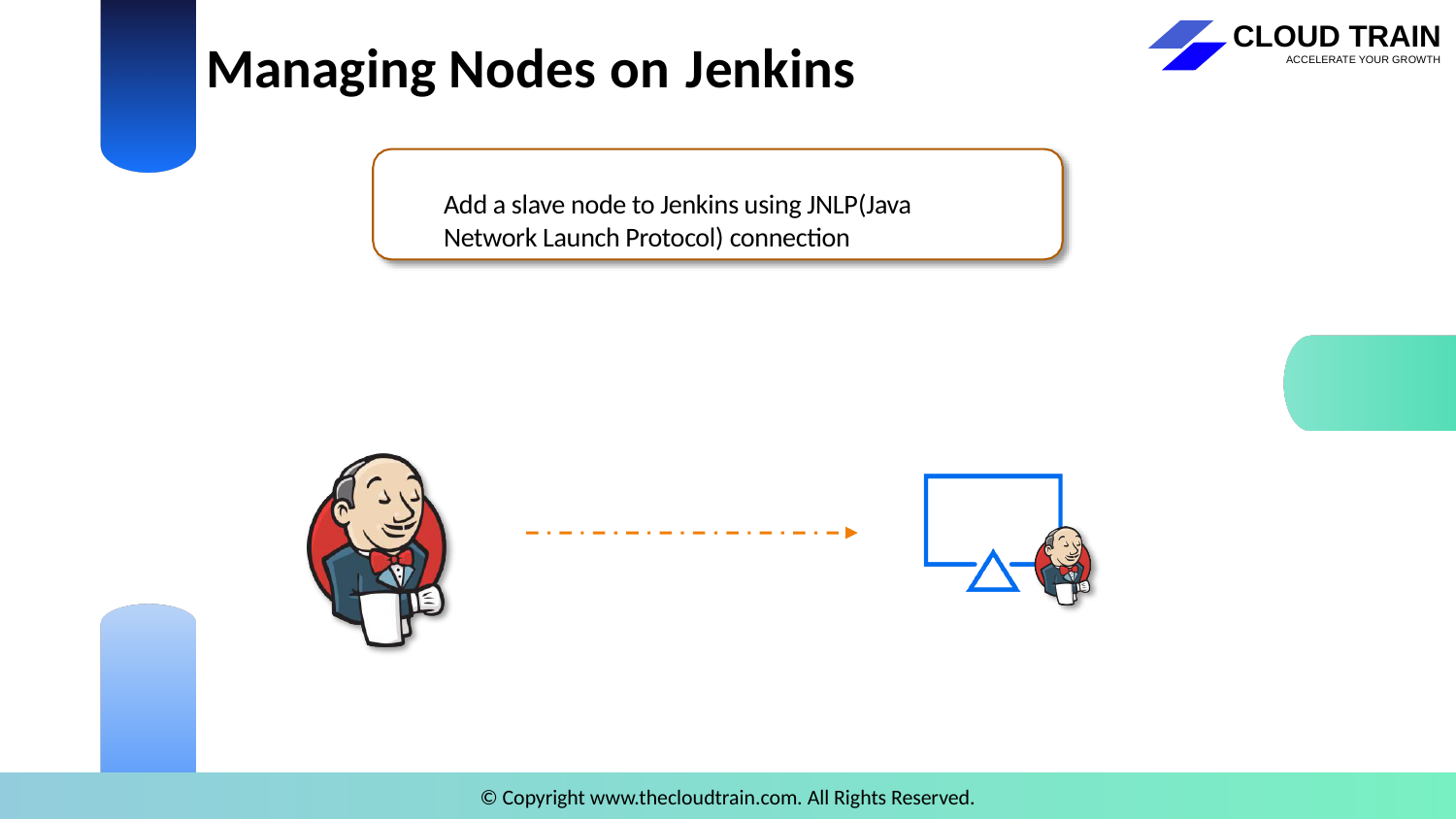

Managing Nodes on Jenkins

Add a slave node to Jenkins using JNLP(Java Network Launch Protocol) connection